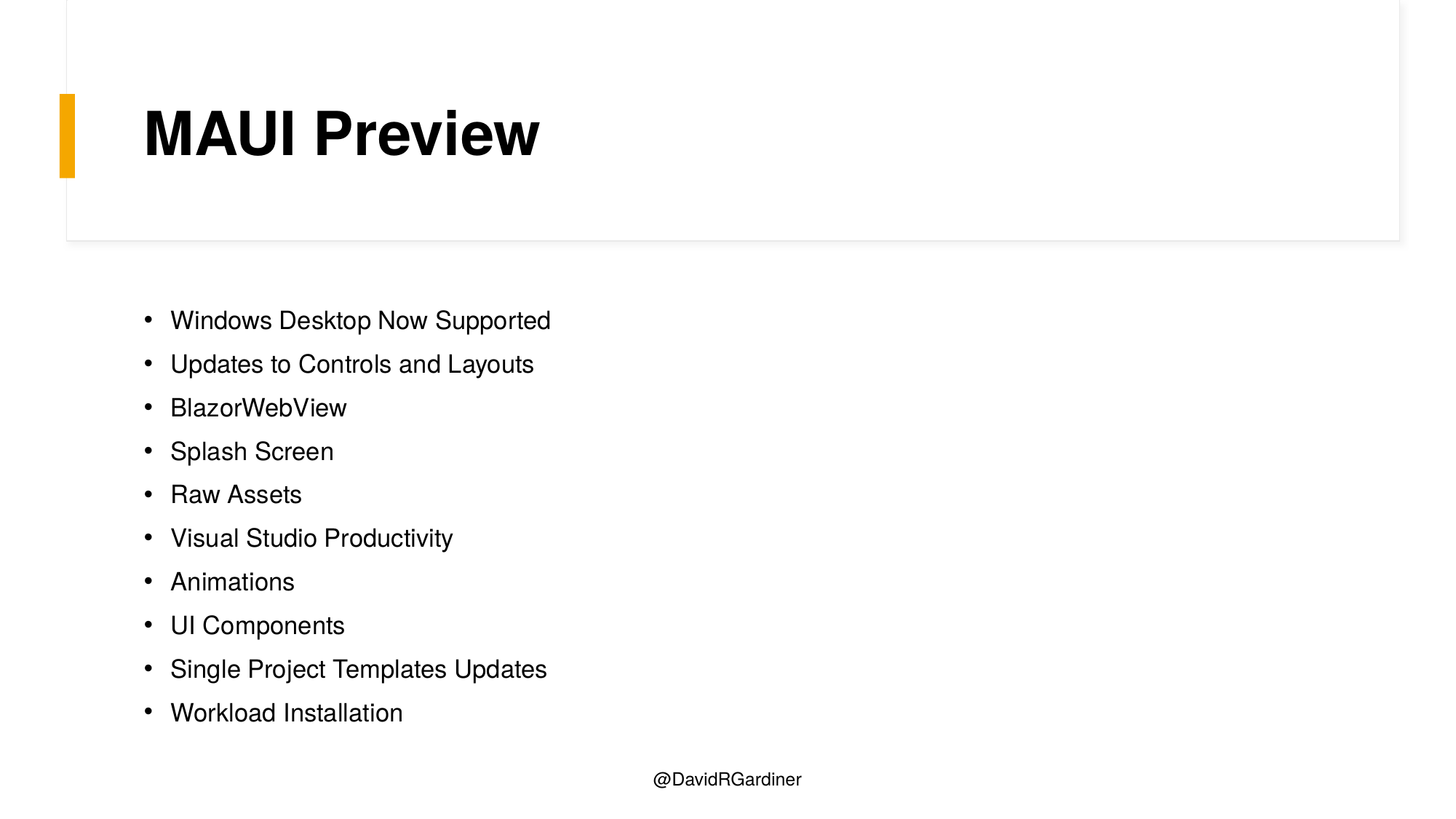

# MAUI Preview
Windows Desktop Now Supported
Updates to Controls and Layouts
BlazorWebView
Splash Screen
Raw Assets
Visual Studio Productivity
Animations
UI Components
Single Project Templates Updates
Workload Installation
@DavidRGardiner